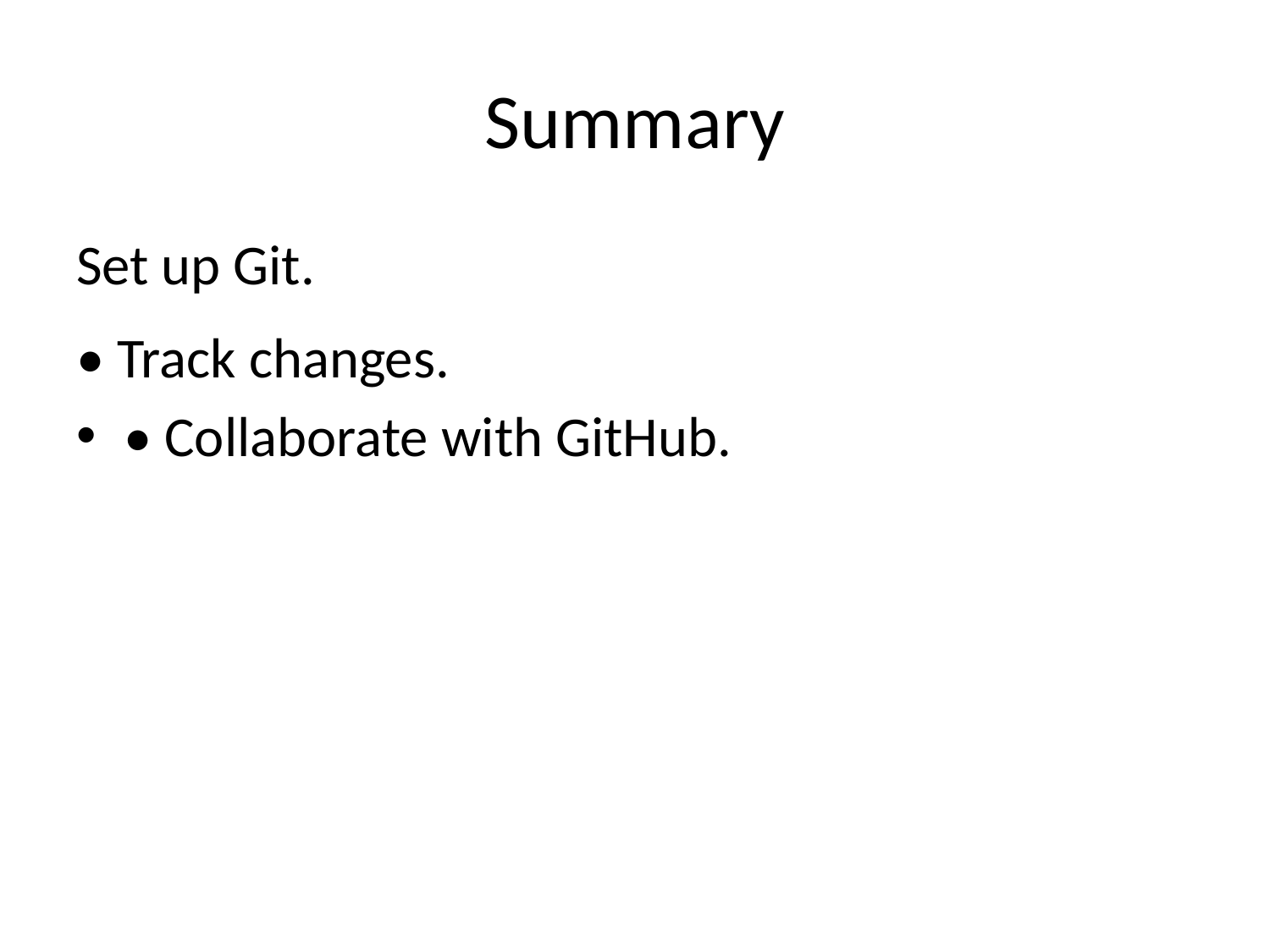

# Summary
Set up Git.
• Track changes.
• Collaborate with GitHub.